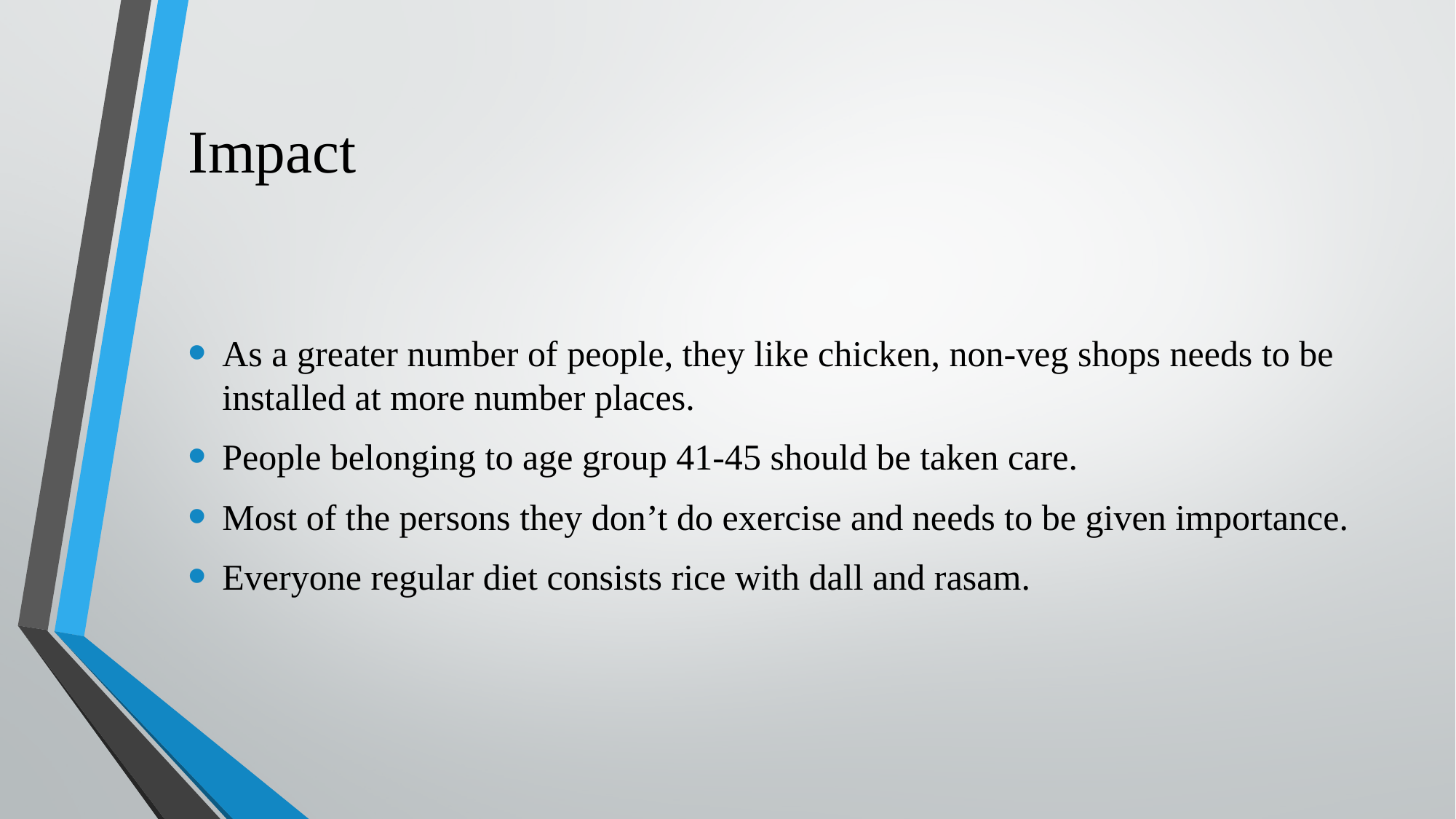

# Impact
As a greater number of people, they like chicken, non-veg shops needs to be installed at more number places.
People belonging to age group 41-45 should be taken care.
Most of the persons they don’t do exercise and needs to be given importance.
Everyone regular diet consists rice with dall and rasam.